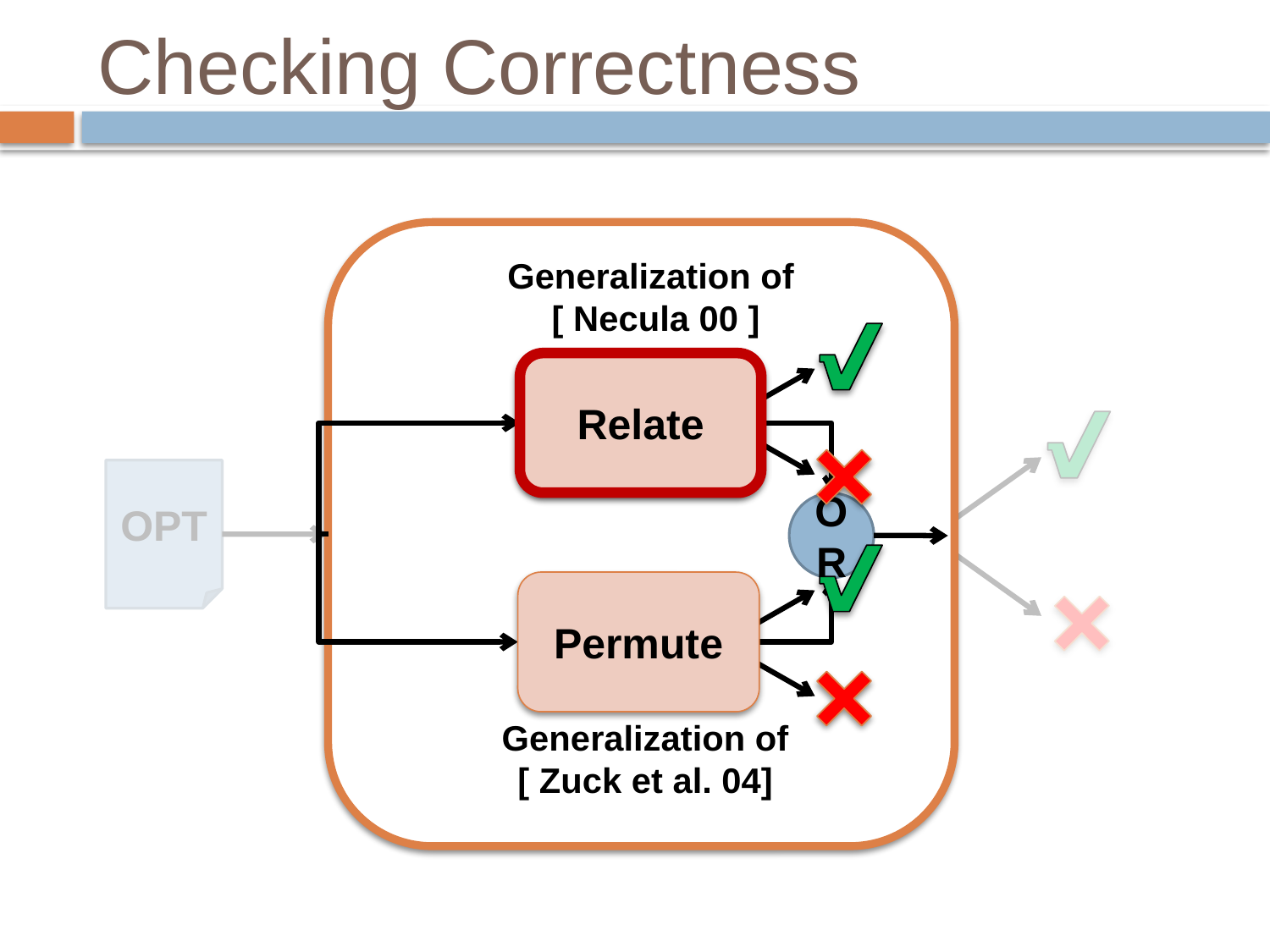

# Checking Correctness

Generalization of
[ Necula 00 ]

Relate
Relate

OR
OPT

Permute

Generalization of
[ Zuck et al. 04]